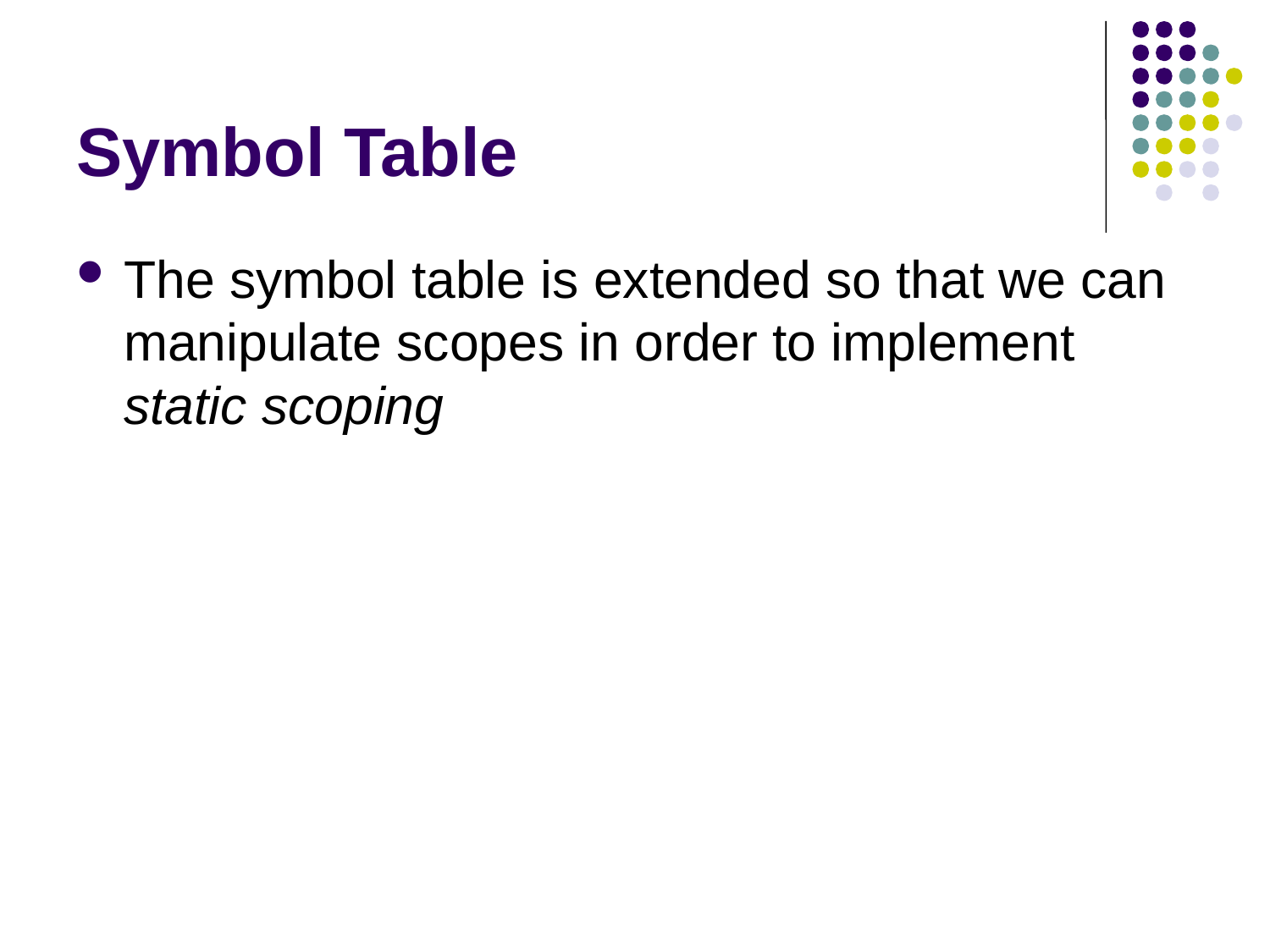

# Symbol Table
The symbol table is extended so that we can manipulate scopes in order to implement static scoping